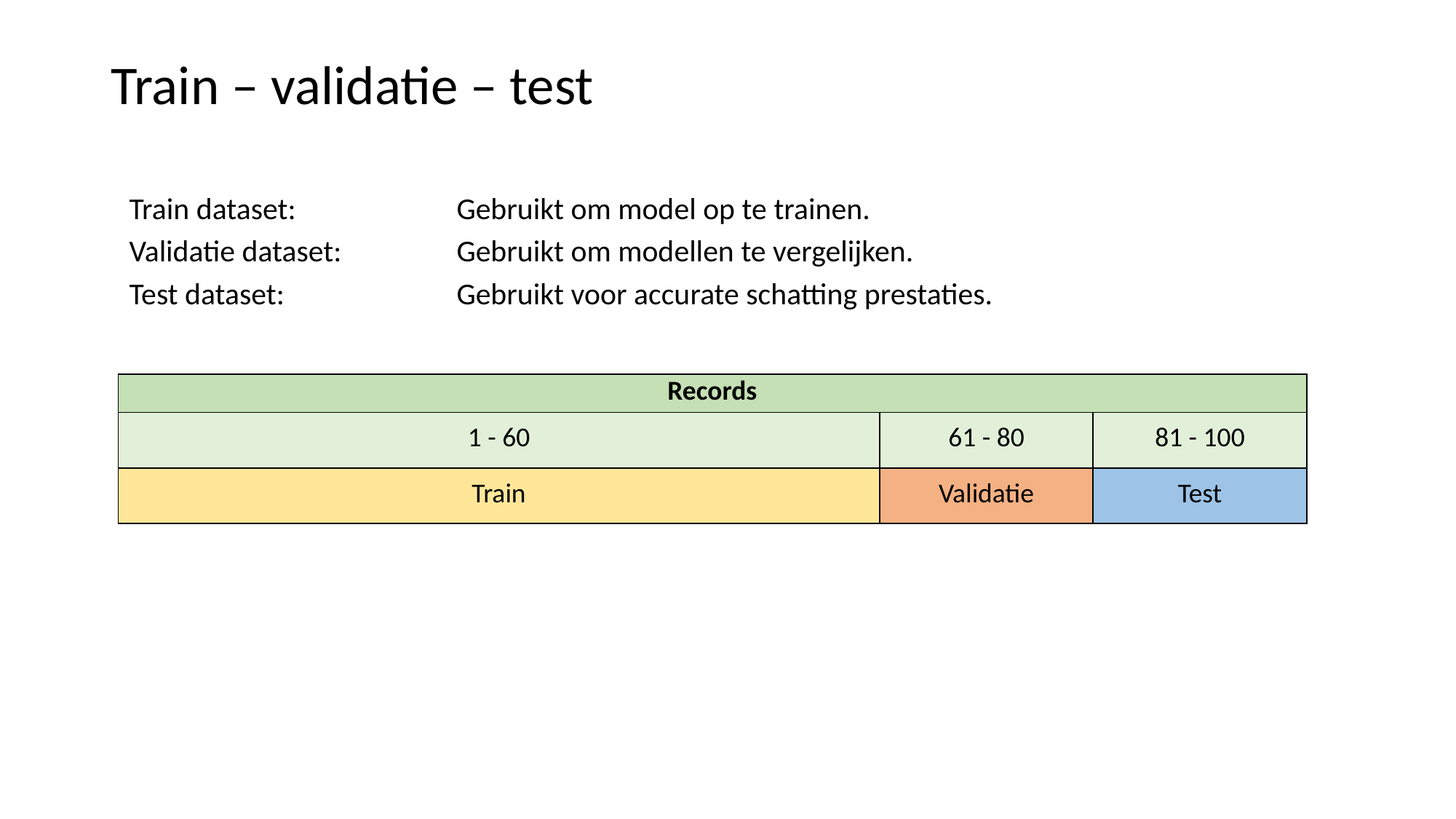

# Train – validatie – test
Train dataset:		Gebruikt om model op te trainen.
Validatie dataset:		Gebruikt om modellen te vergelijken.
Test dataset:		Gebruikt voor accurate schatting prestaties.

| Records |  |  |
| --- | --- | --- |
| 1 - 60 | 61 - 80 | 81 - 100 |
| Train | Validatie | Test |